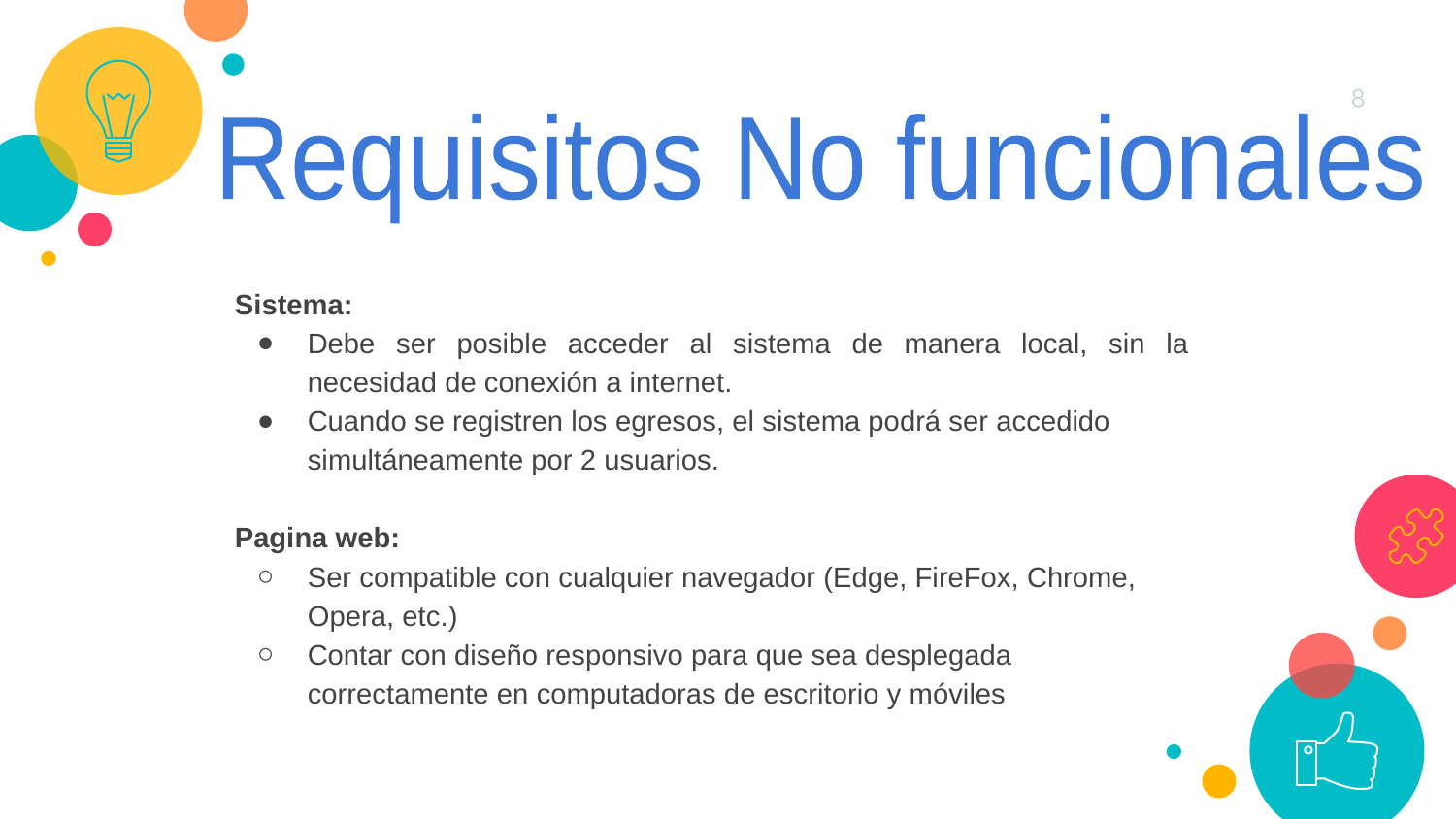

8
Requisitos No funcionales
Sistema:
Debe ser posible acceder al sistema de manera local, sin la necesidad de conexión a internet.
Cuando se registren los egresos, el sistema podrá ser accedido simultáneamente por 2 usuarios.

Pagina web:
Ser compatible con cualquier navegador (Edge, FireFox, Chrome, Opera, etc.)
Contar con diseño responsivo para que sea desplegada correctamente en computadoras de escritorio y móviles